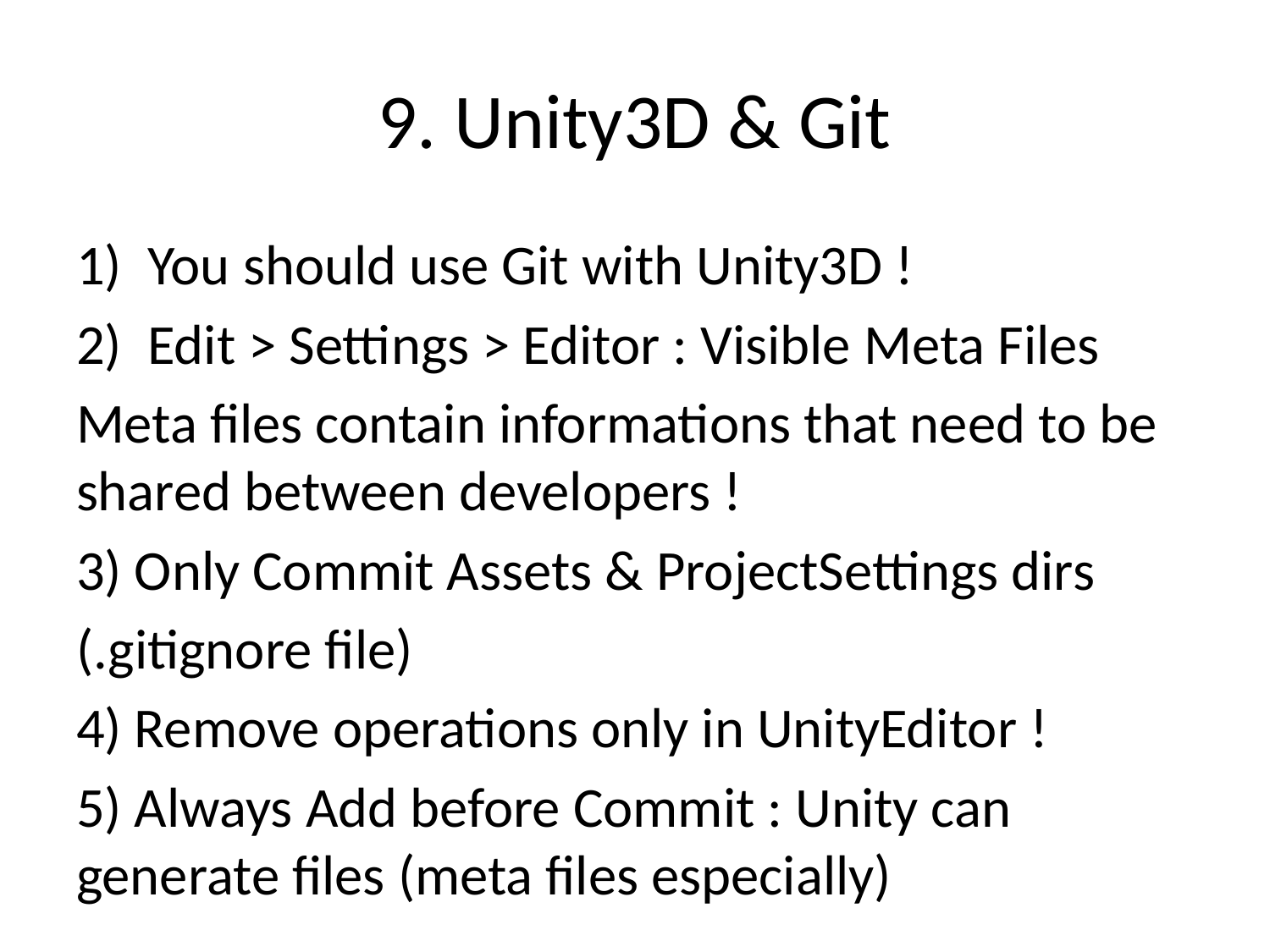

# 9. Unity3D & Git
You should use Git with Unity3D !
Edit > Settings > Editor : Visible Meta Files
Meta files contain informations that need to be shared between developers !
3) Only Commit Assets & ProjectSettings dirs
(.gitignore file)
4) Remove operations only in UnityEditor !
5) Always Add before Commit : Unity can generate files (meta files especially)